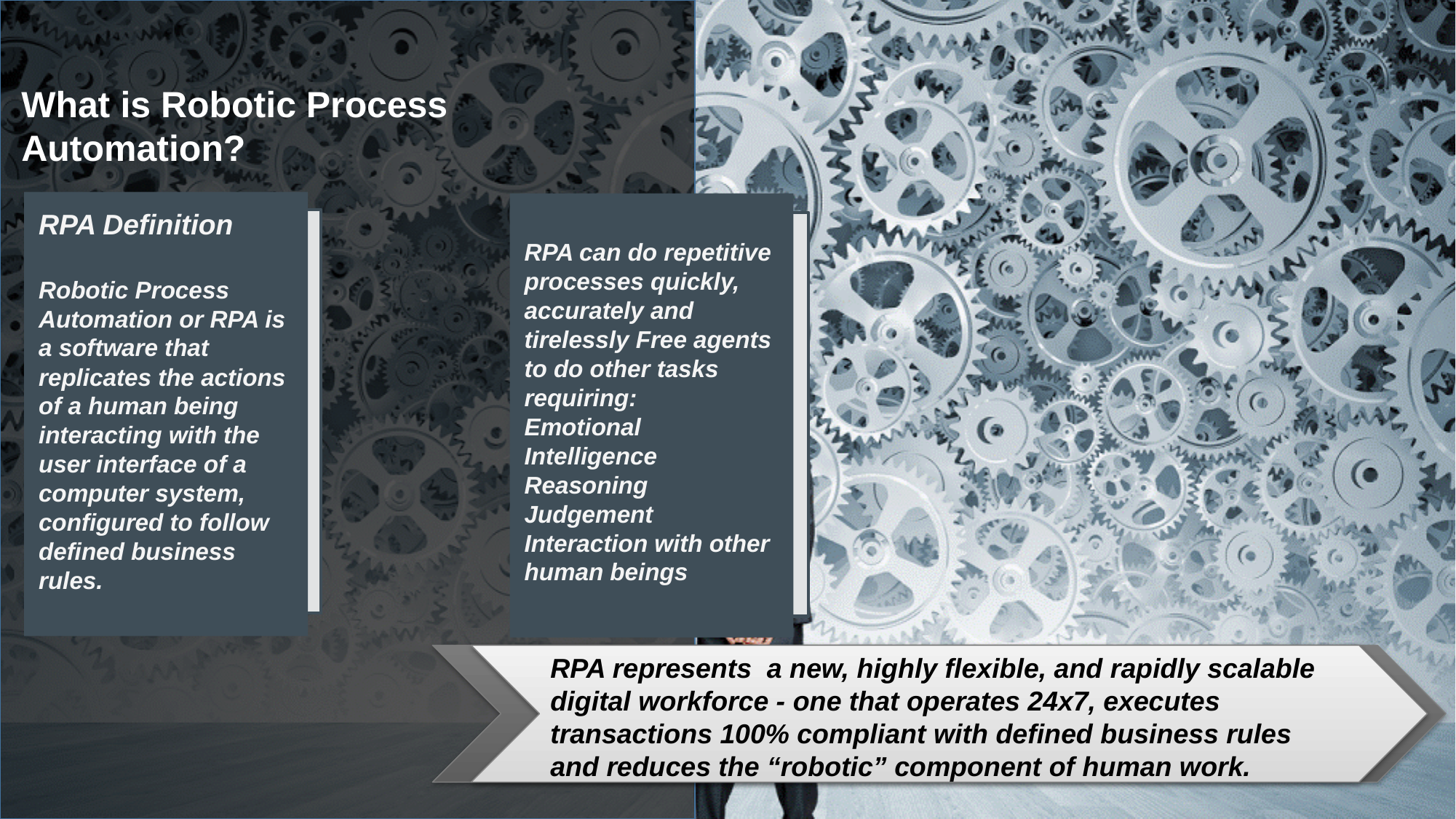

What is Robotic Process Automation?
RPA Definition

Robotic Process Automation or RPA is a software that replicates the actions of a human being interacting with the user interface of a computer system, configured to follow defined business rules.

RPA can do repetitive processes quickly, accurately and tirelessly Free agents to do other tasks requiring:
Emotional Intelligence
Reasoning
Judgement
Interaction with other human beings

RPA represents  a new, highly flexible, and rapidly scalable digital workforce - one that operates 24x7, executes transactions 100% compliant with defined business rules and reduces the “robotic” component of human work.